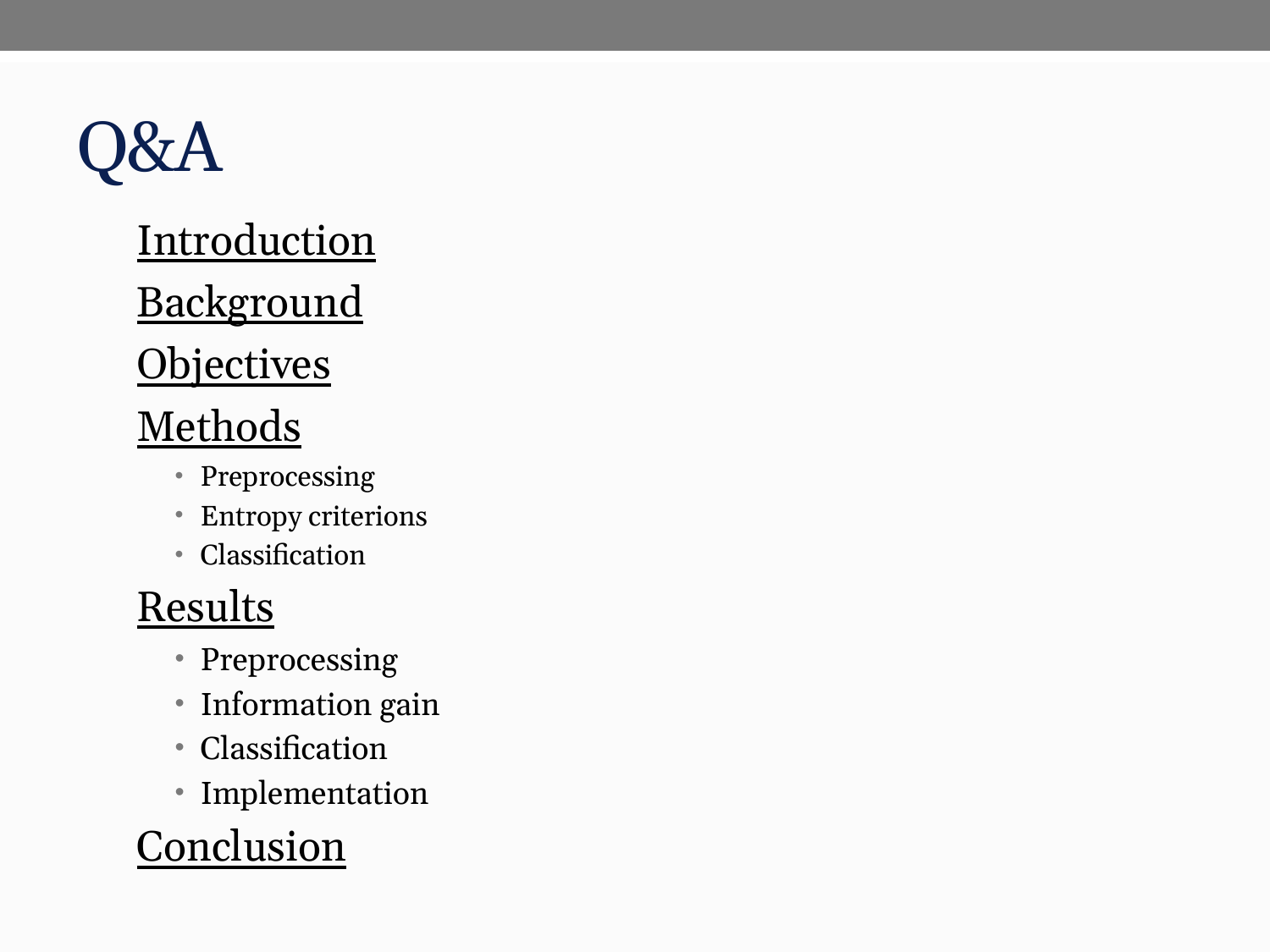

# Q&A
Introduction
Background
Objectives
Methods
Preprocessing
Entropy criterions
Classification
Results
Preprocessing
Information gain
Classification
Implementation
Conclusion